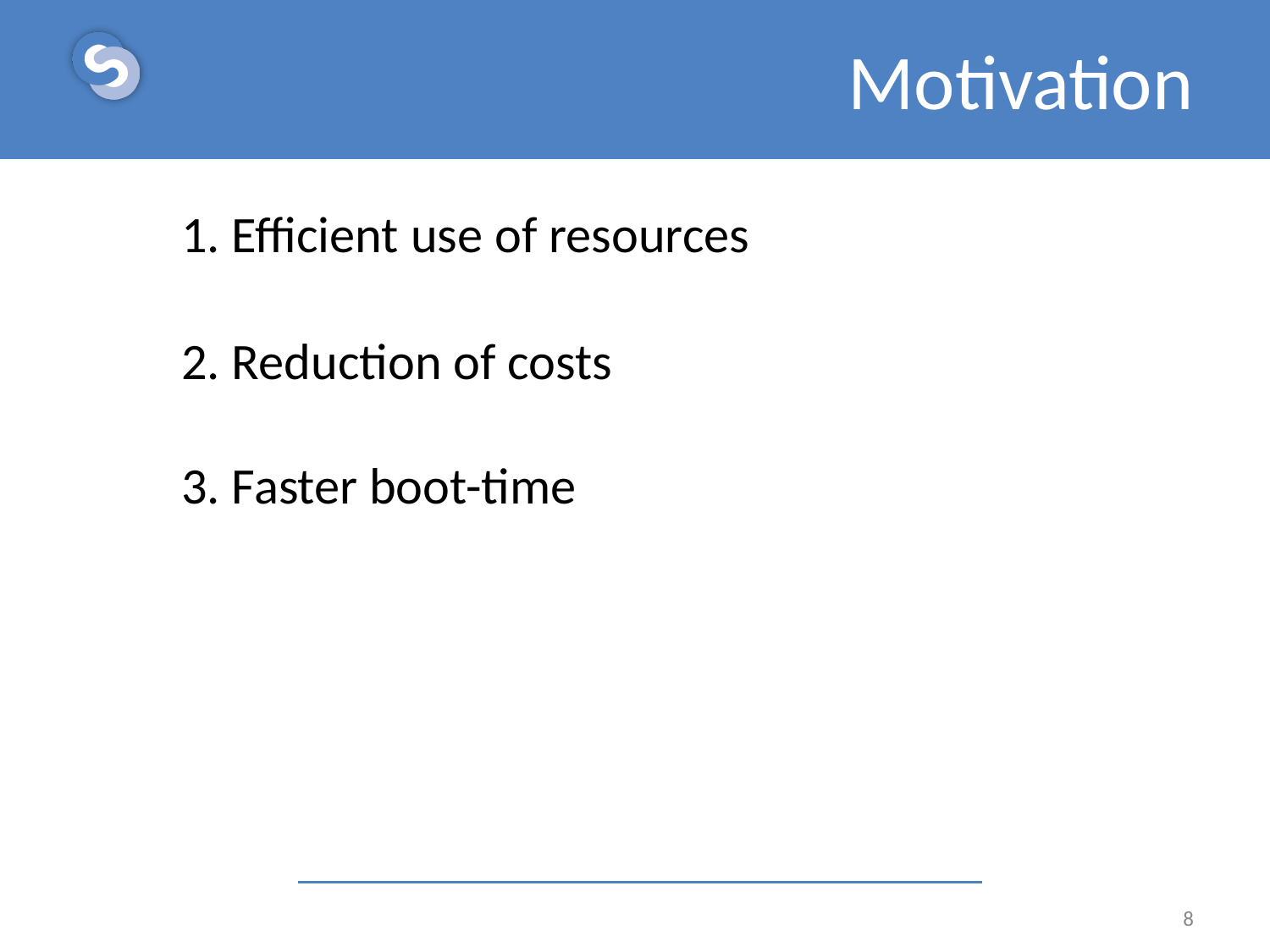

# Motivation

1. Efficient use of resources

2. Reduction of costs
3. Faster boot-time
8